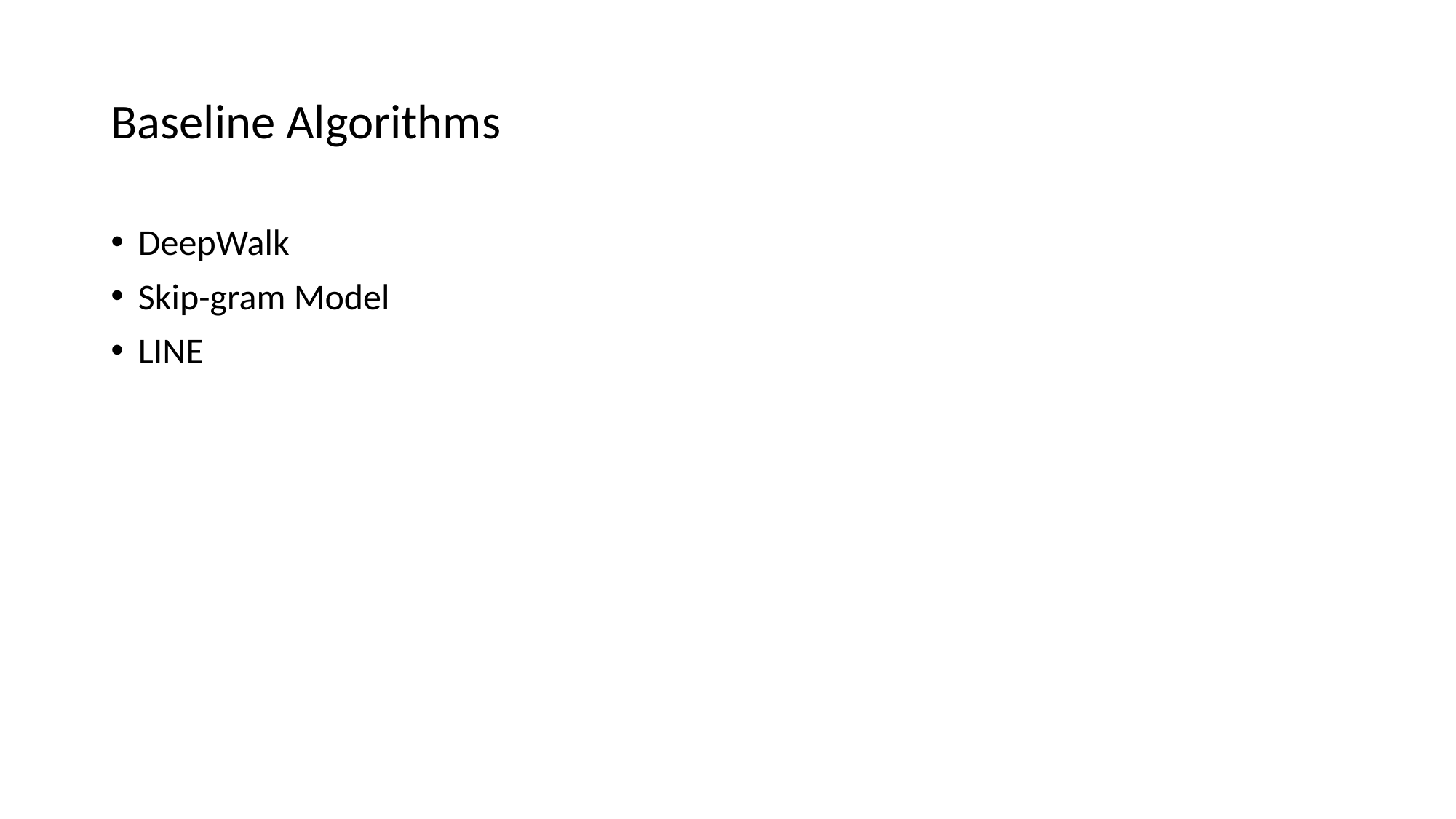

# Baseline Algorithms
DeepWalk
Skip-gram Model
LINE